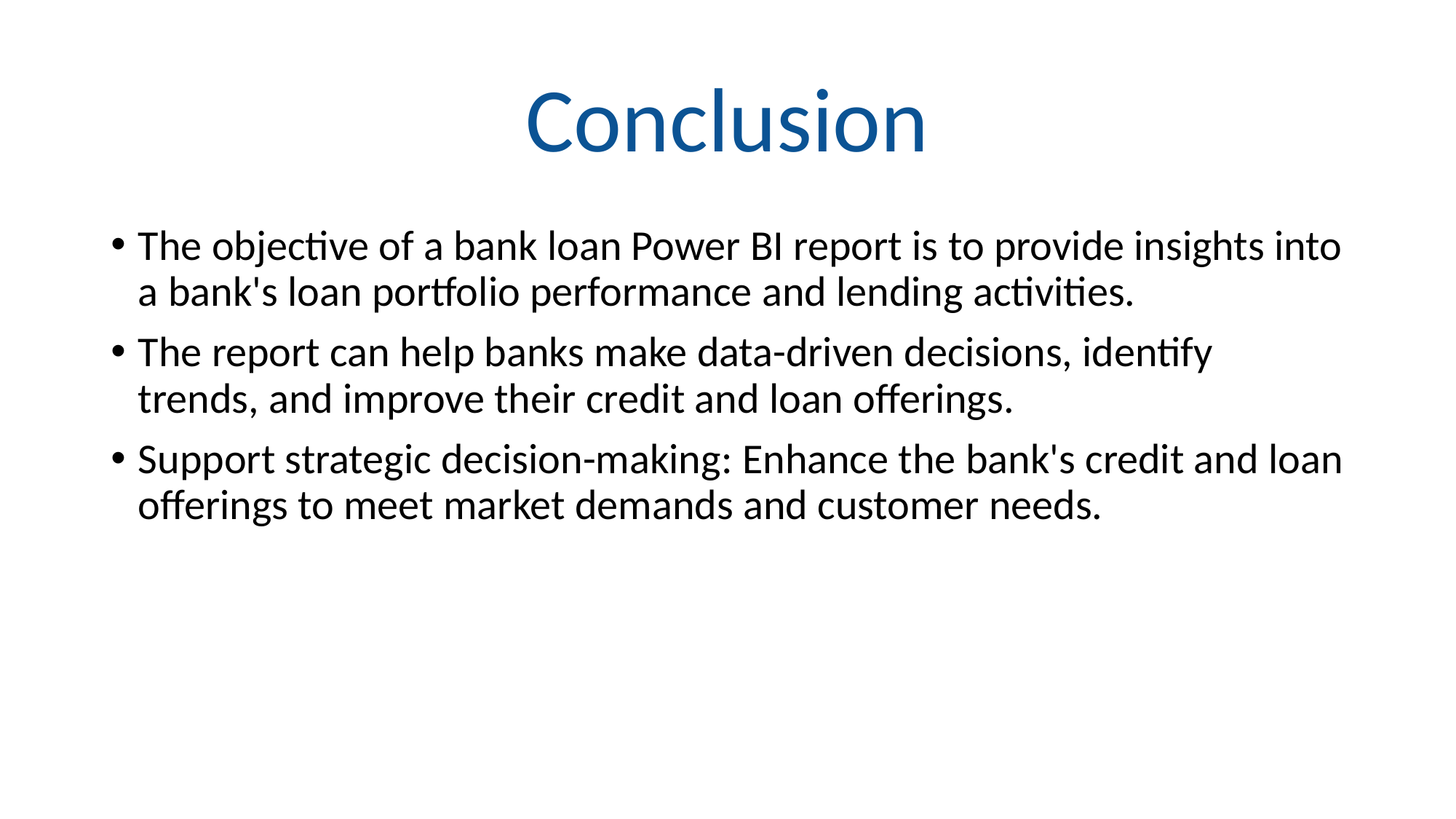

# Conclusion
The objective of a bank loan Power BI report is to provide insights into a bank's loan portfolio performance and lending activities.
The report can help banks make data-driven decisions, identify trends, and improve their credit and loan offerings.
Support strategic decision-making: Enhance the bank's credit and loan offerings to meet market demands and customer needs.